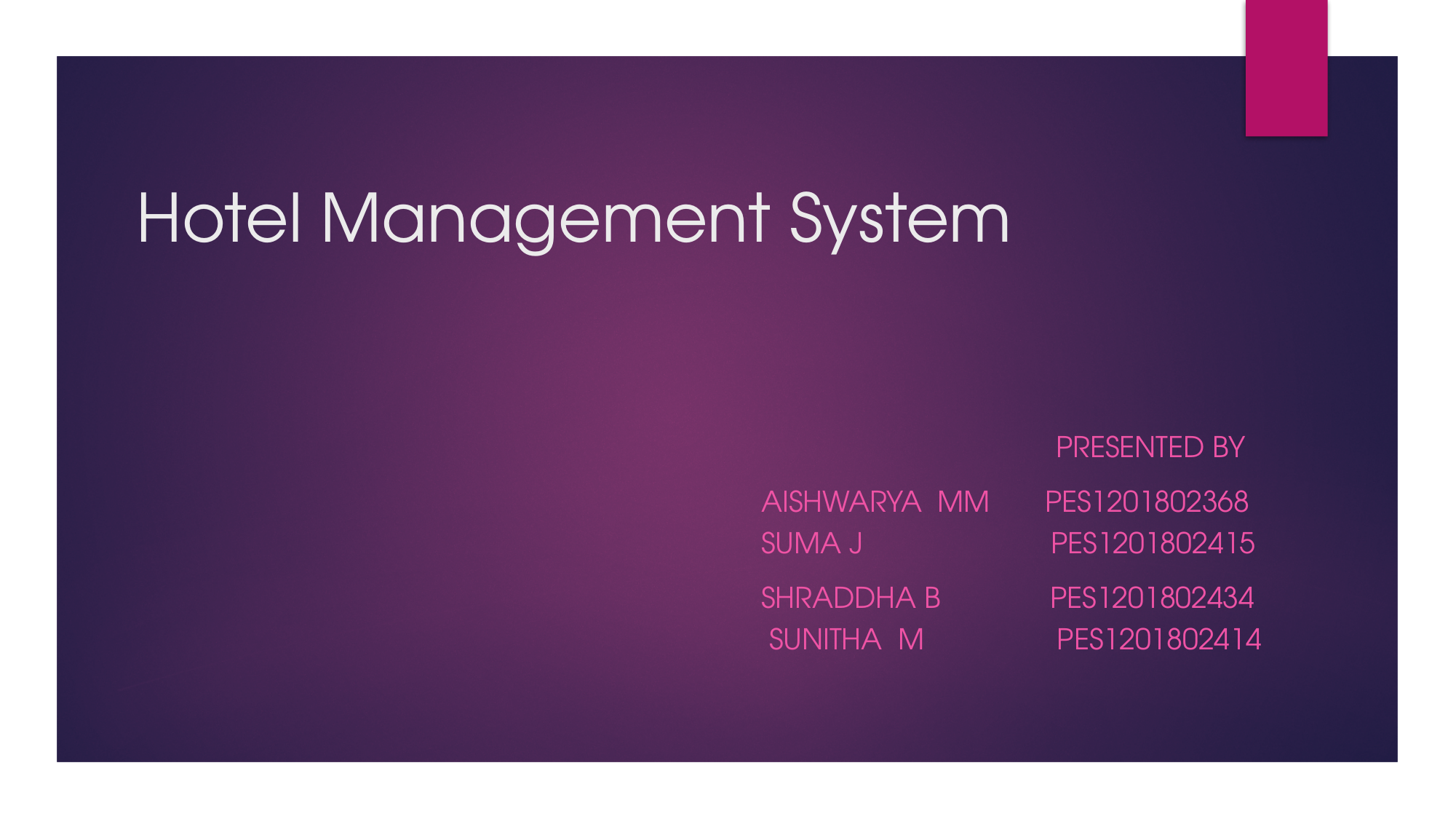

# Hotel Management System
			Presented by
Aishwarya  MM       PES1201802368 Suma J                        PES1201802415
Shraddha B              PES1201802434  Sunitha  M                 PES1201802414